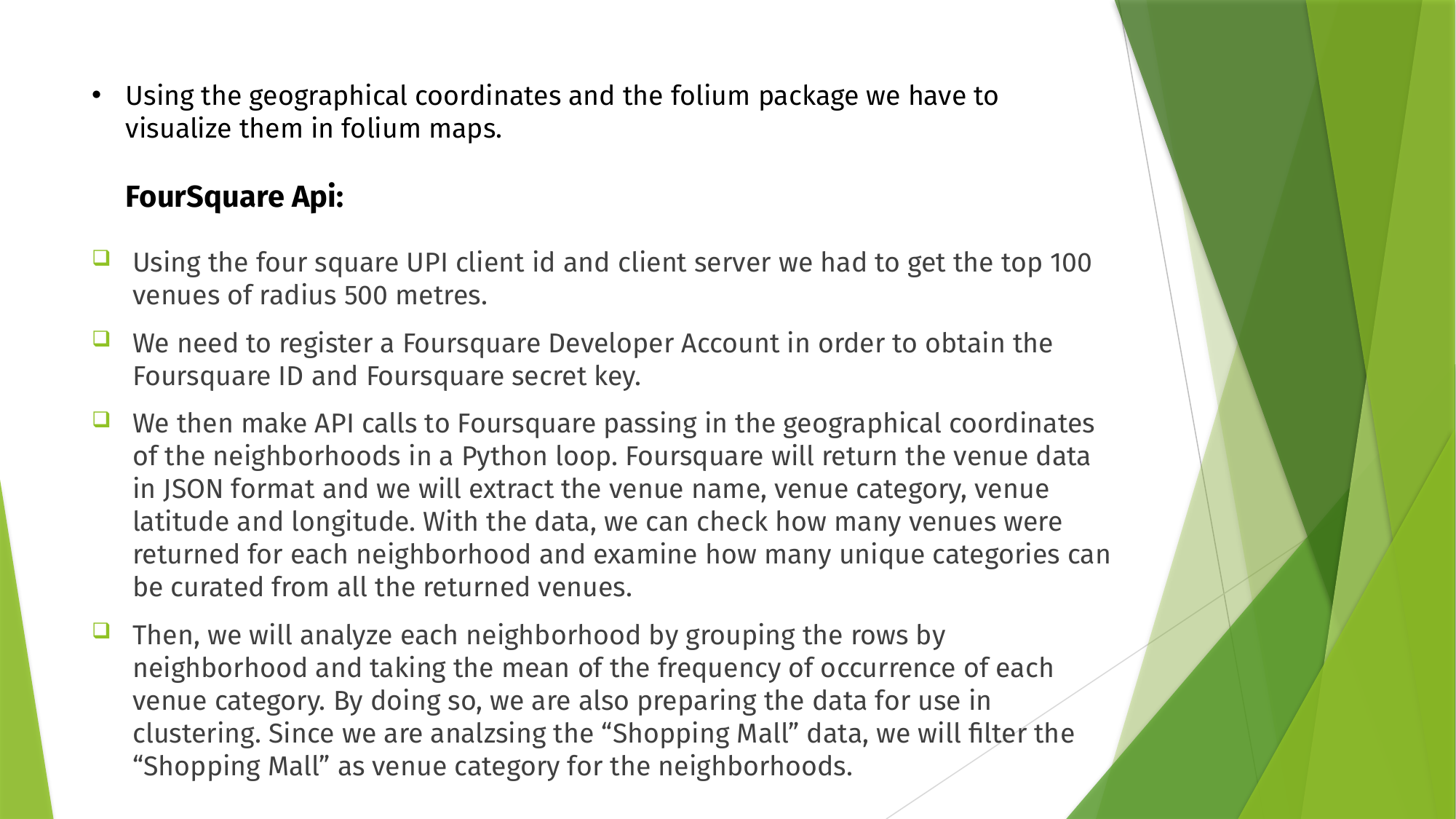

# Using the geographical coordinates and the folium package we have to visualize them in folium maps. FourSquare Api:
Using the four square UPI client id and client server we had to get the top 100 venues of radius 500 metres.
We need to register a Foursquare Developer Account in order to obtain the Foursquare ID and Foursquare secret key.
We then make API calls to Foursquare passing in the geographical coordinates of the neighborhoods in a Python loop. Foursquare will return the venue data in JSON format and we will extract the venue name, venue category, venue latitude and longitude. With the data, we can check how many venues were returned for each neighborhood and examine how many unique categories can be curated from all the returned venues.
Then, we will analyze each neighborhood by grouping the rows by neighborhood and taking the mean of the frequency of occurrence of each venue category. By doing so, we are also preparing the data for use in clustering. Since we are analzsing the “Shopping Mall” data, we will filter the “Shopping Mall” as venue category for the neighborhoods.